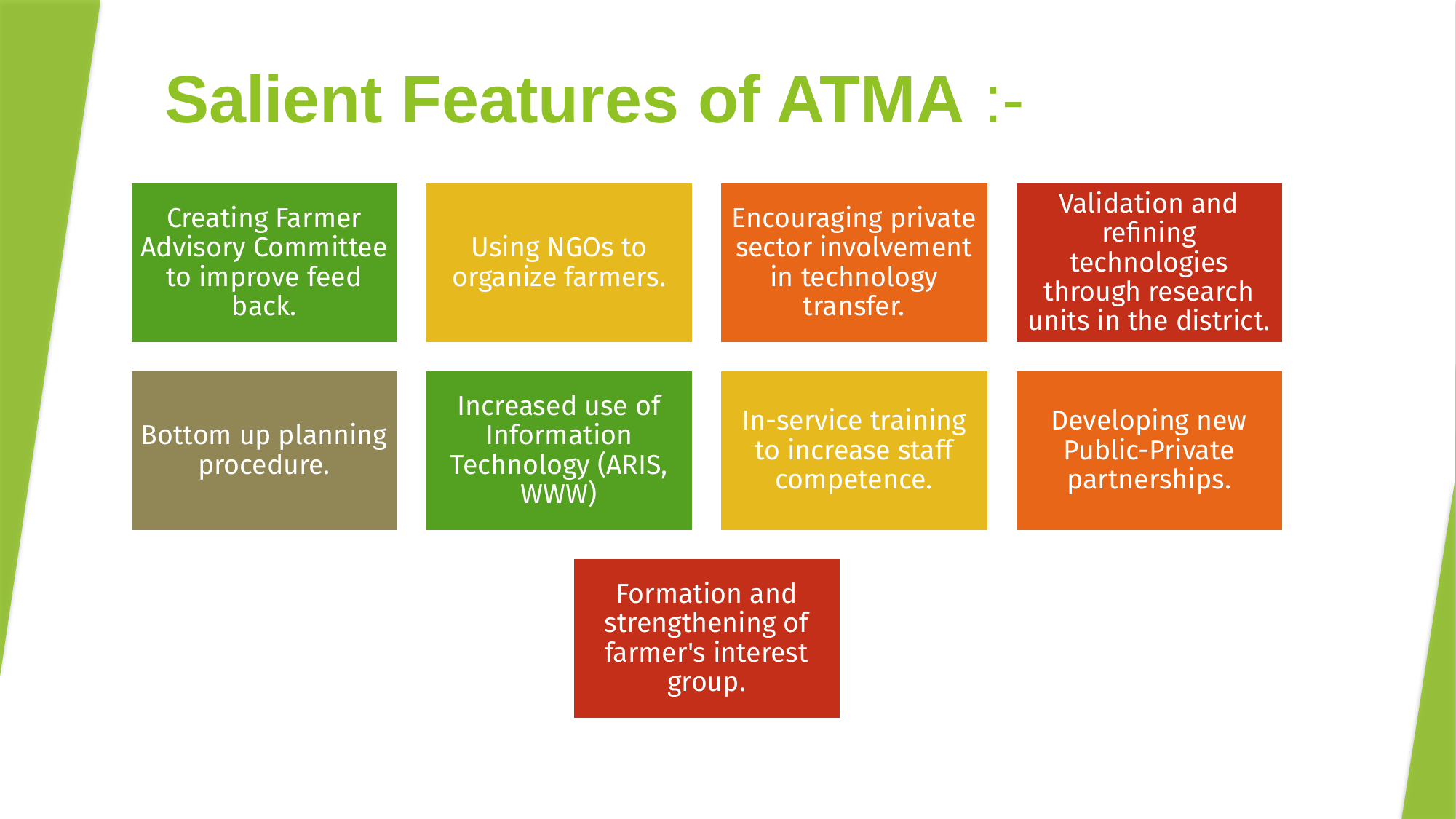

# Salient Features of ATMA :-
Creating Farmer Advisory Committee to improve feed back.
Using NGOs to organize farmers.
Encouraging private sector involvement in technology transfer.
Validation and refining technologies through research units in the district.
Bottom up planning procedure.
Increased use of Information Technology (ARIS, WWW)
In-service training to increase staff competence.
Developing new Public-Private partnerships.
Formation and strengthening of farmer's interest group.